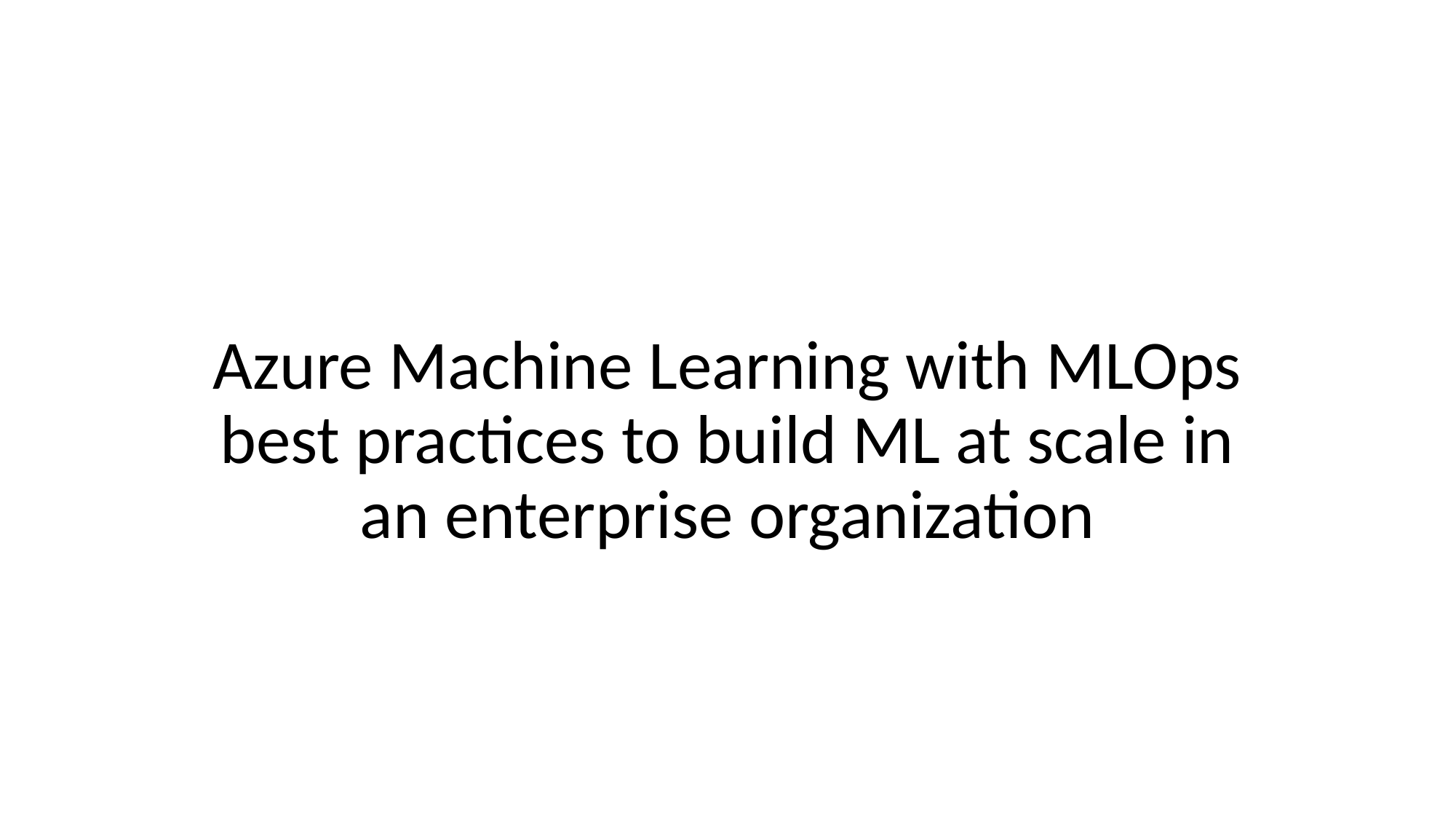

# Azure Machine Learning with MLOps best practices to build ML at scale in an enterprise organization